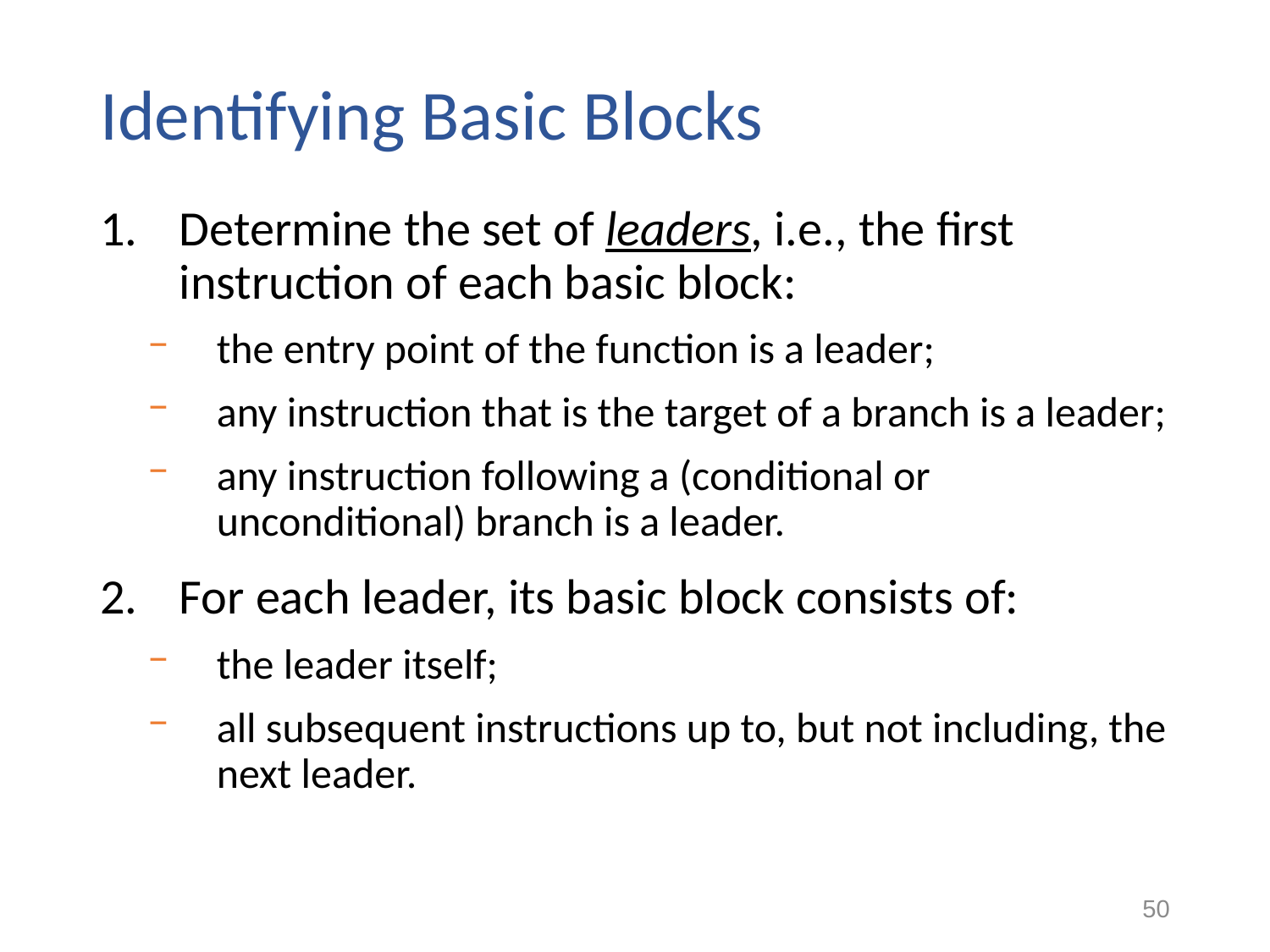

# Identifying Basic Blocks
Determine the set of leaders, i.e., the first instruction of each basic block:
the entry point of the function is a leader;
any instruction that is the target of a branch is a leader;
any instruction following a (conditional or unconditional) branch is a leader.
For each leader, its basic block consists of:
the leader itself;
all subsequent instructions up to, but not including, the next leader.
50